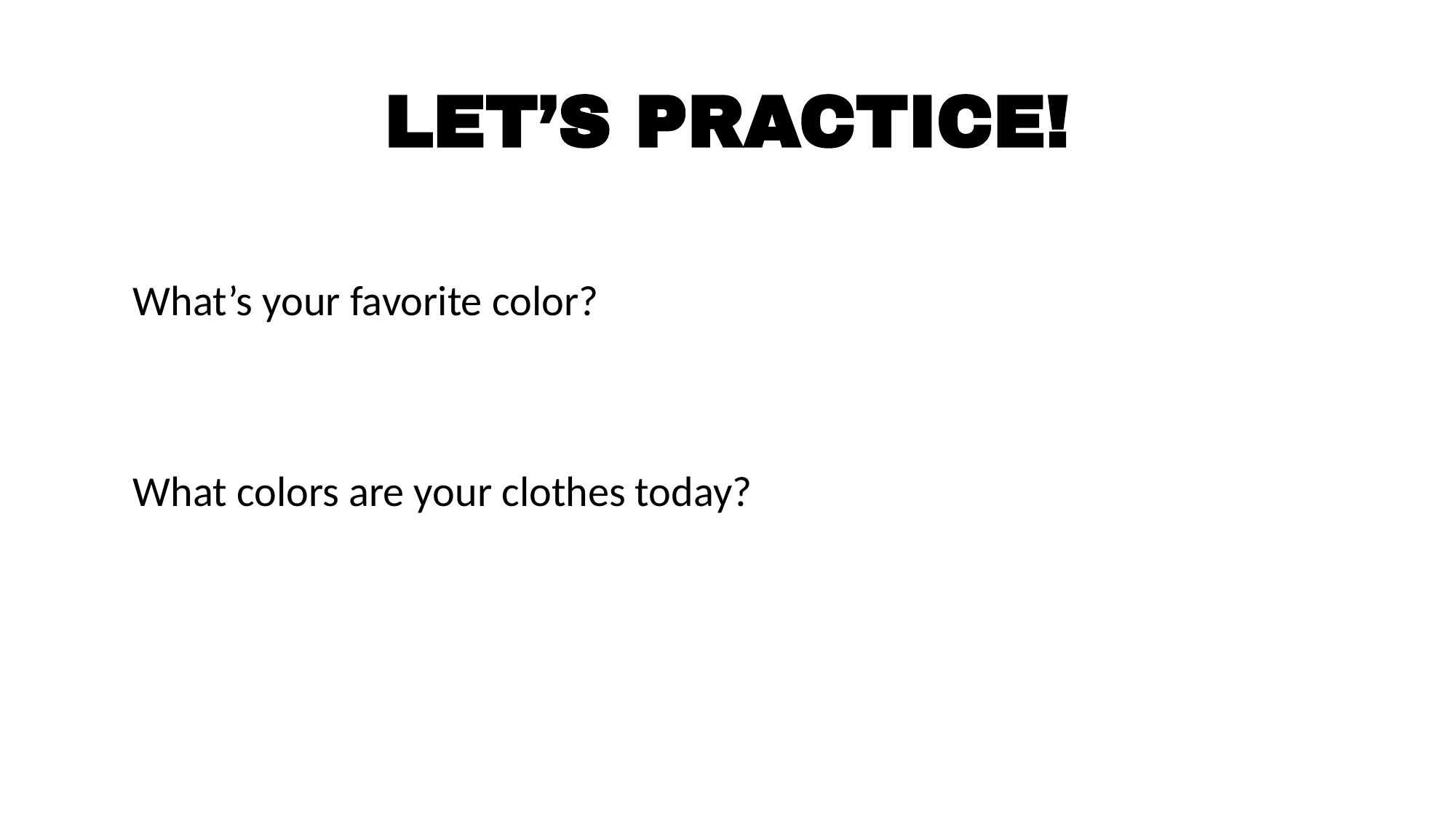

# LET’S PRACTICE!
What’s your favorite color?
What colors are your clothes today?